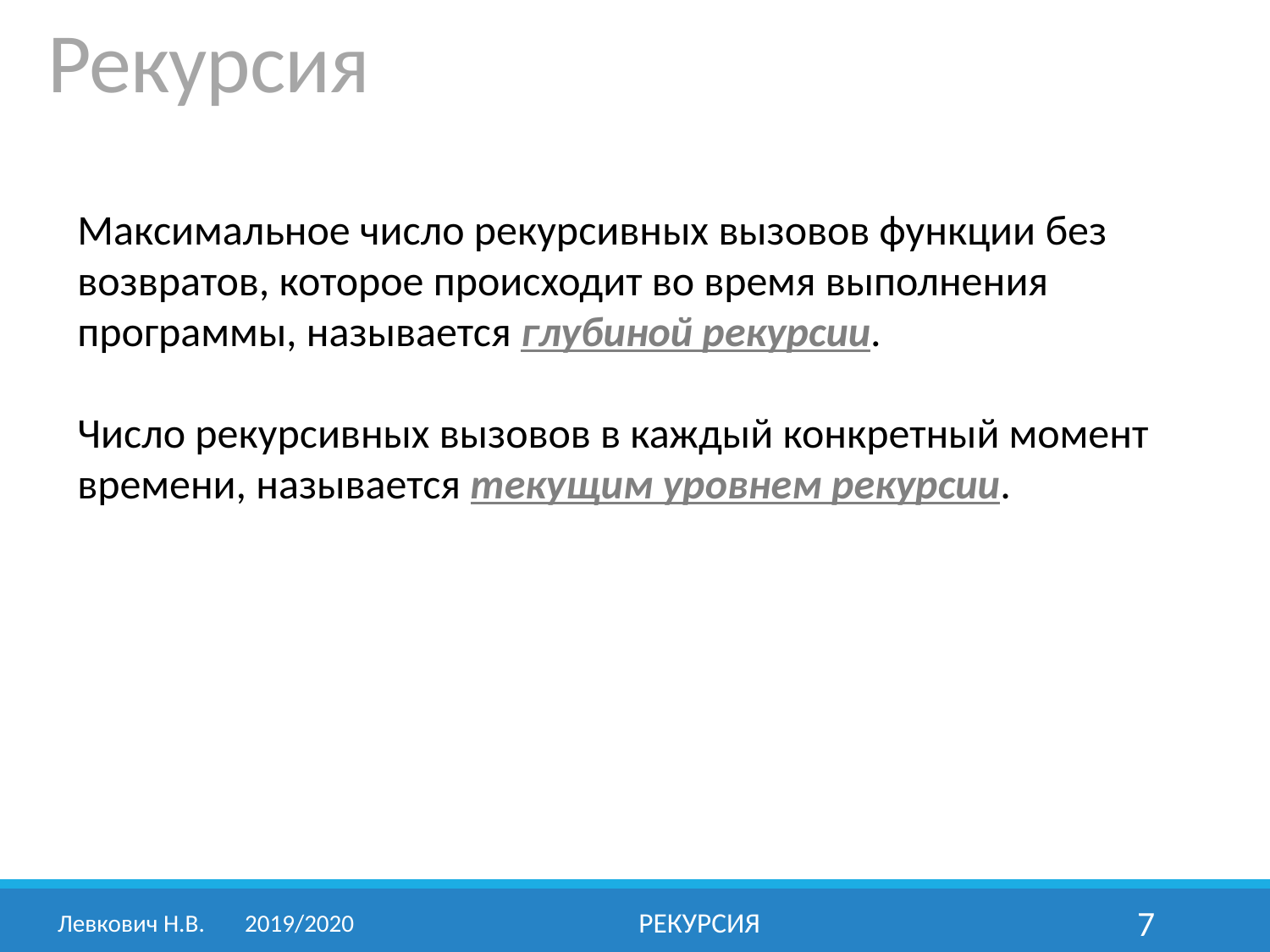

# Рекурсия
Максимальное число рекурсивных вызовов функции без возвратов, которое происходит во время выполнения программы, называется глубиной рекурсии.

Число рекурсивных вызовов в каждый конкретный момент времени, называется текущим уровнем рекурсии.
Левкович Н.В.	2019/2020
РЕКУРСИЯ
7